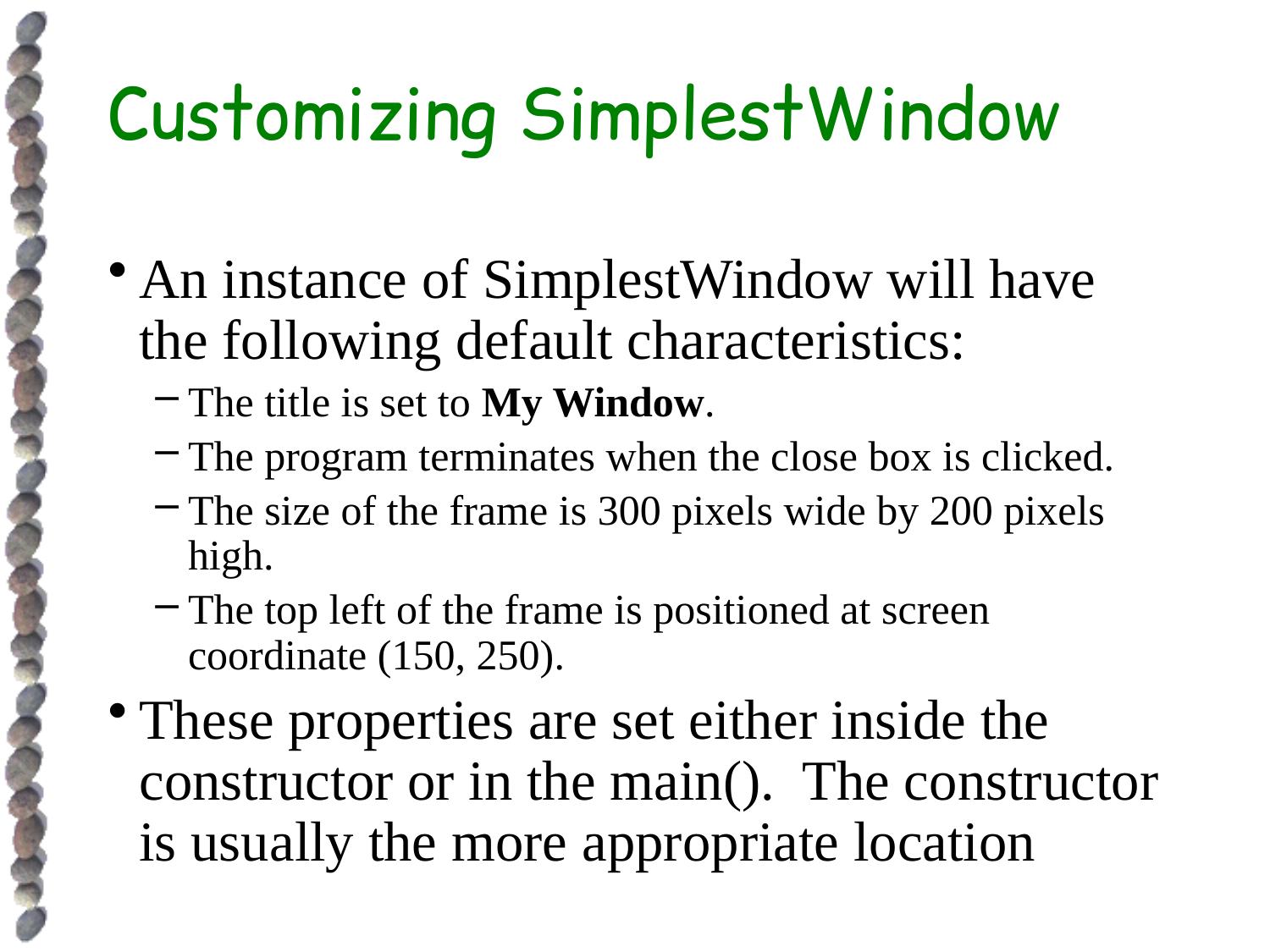

Customizing SimplestWindow
An instance of SimplestWindow will have the following default characteristics:
The title is set to My Window.
The program terminates when the close box is clicked.
The size of the frame is 300 pixels wide by 200 pixels high.
The top left of the frame is positioned at screen coordinate (150, 250).
These properties are set either inside the constructor or in the main().  The constructor is usually the more appropriate location